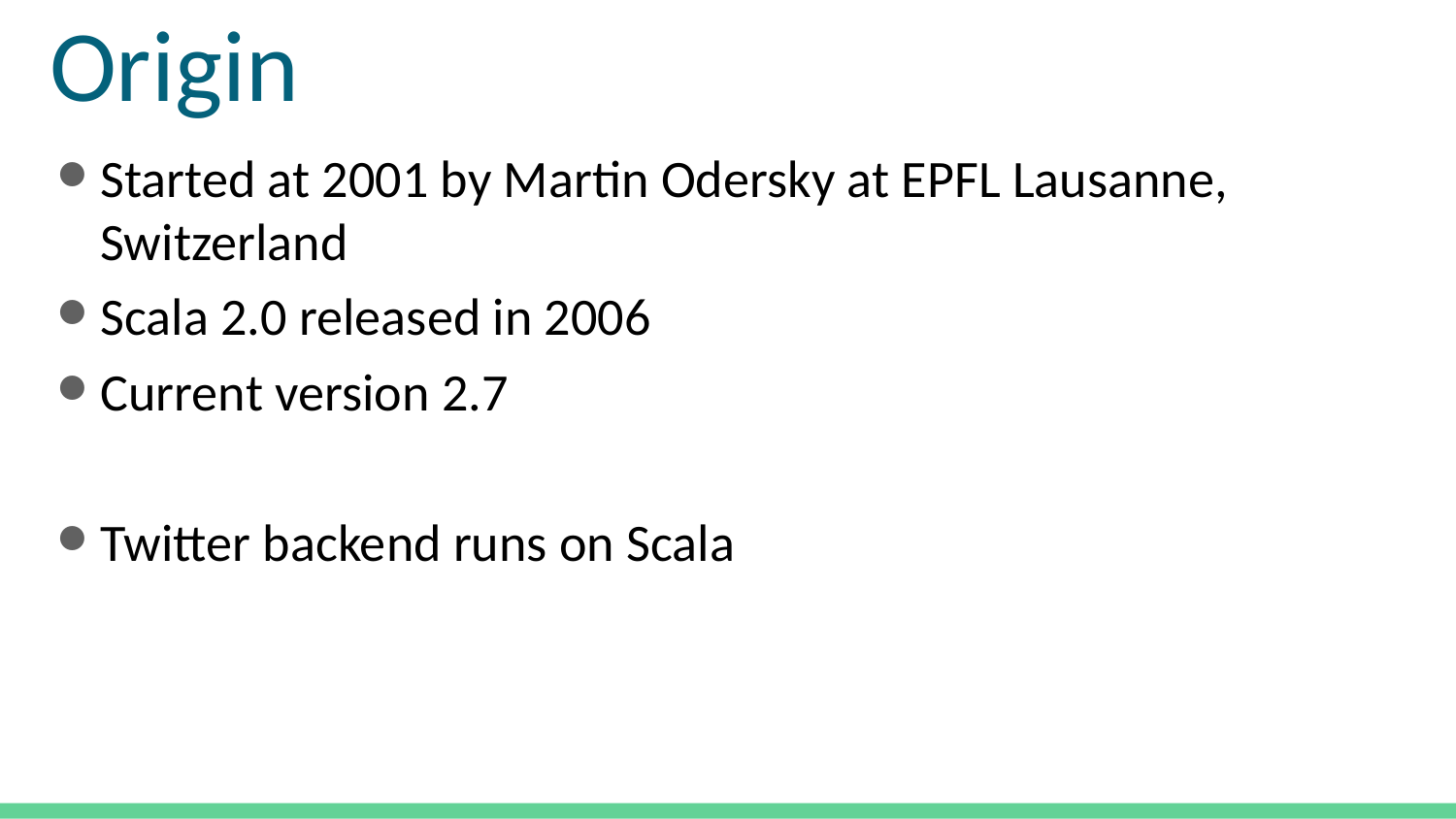

# Origin
Started at 2001 by Martin Odersky at EPFL Lausanne, Switzerland
Scala 2.0 released in 2006
Current version 2.7

Twitter backend runs on Scala